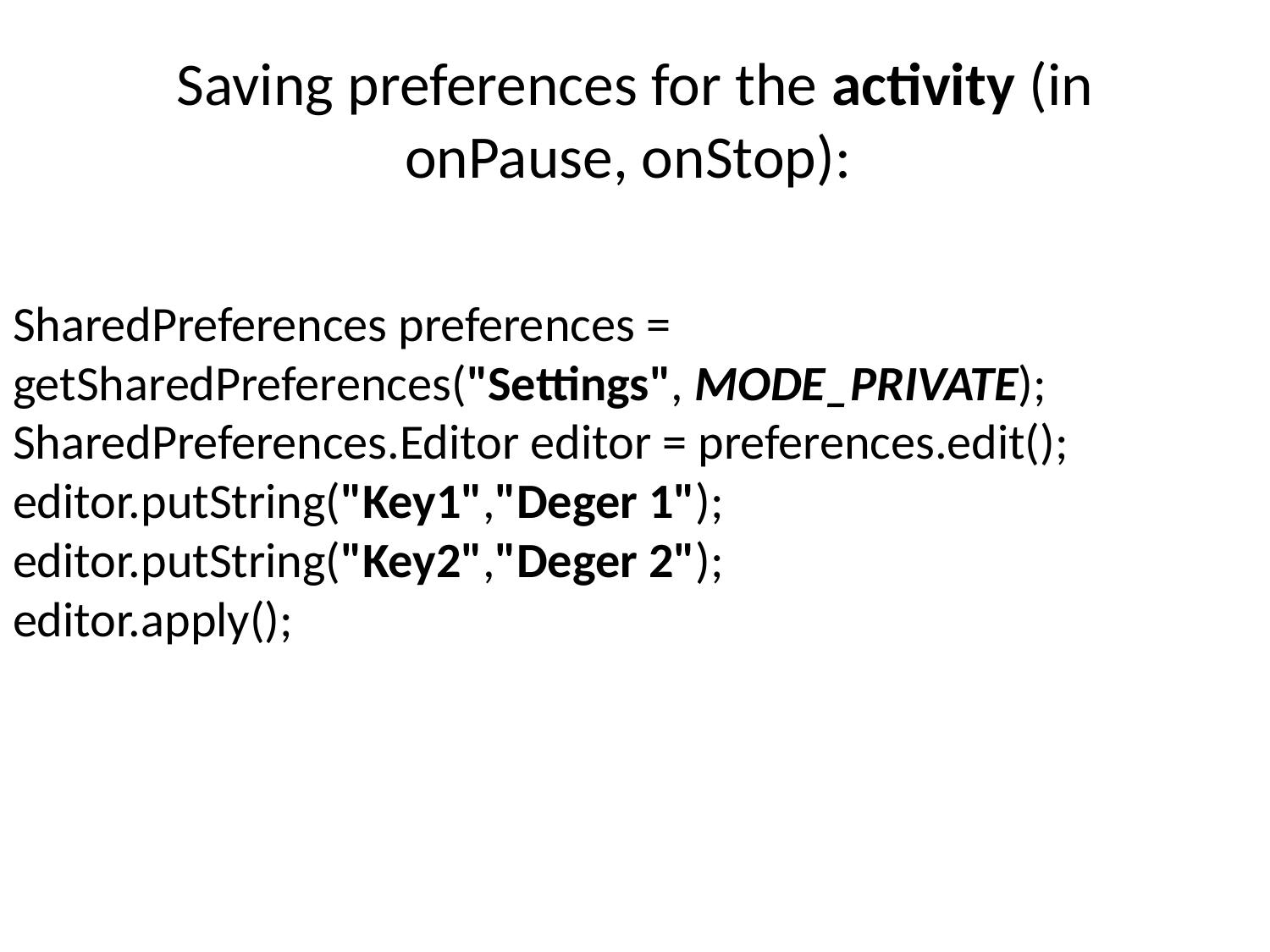

# Saving preferences for the activity (in onPause, onStop):
SharedPreferences preferences = getSharedPreferences("Settings", MODE_PRIVATE);
SharedPreferences.Editor editor = preferences.edit();
editor.putString("Key1","Deger 1");
editor.putString("Key2","Deger 2");
editor.apply();